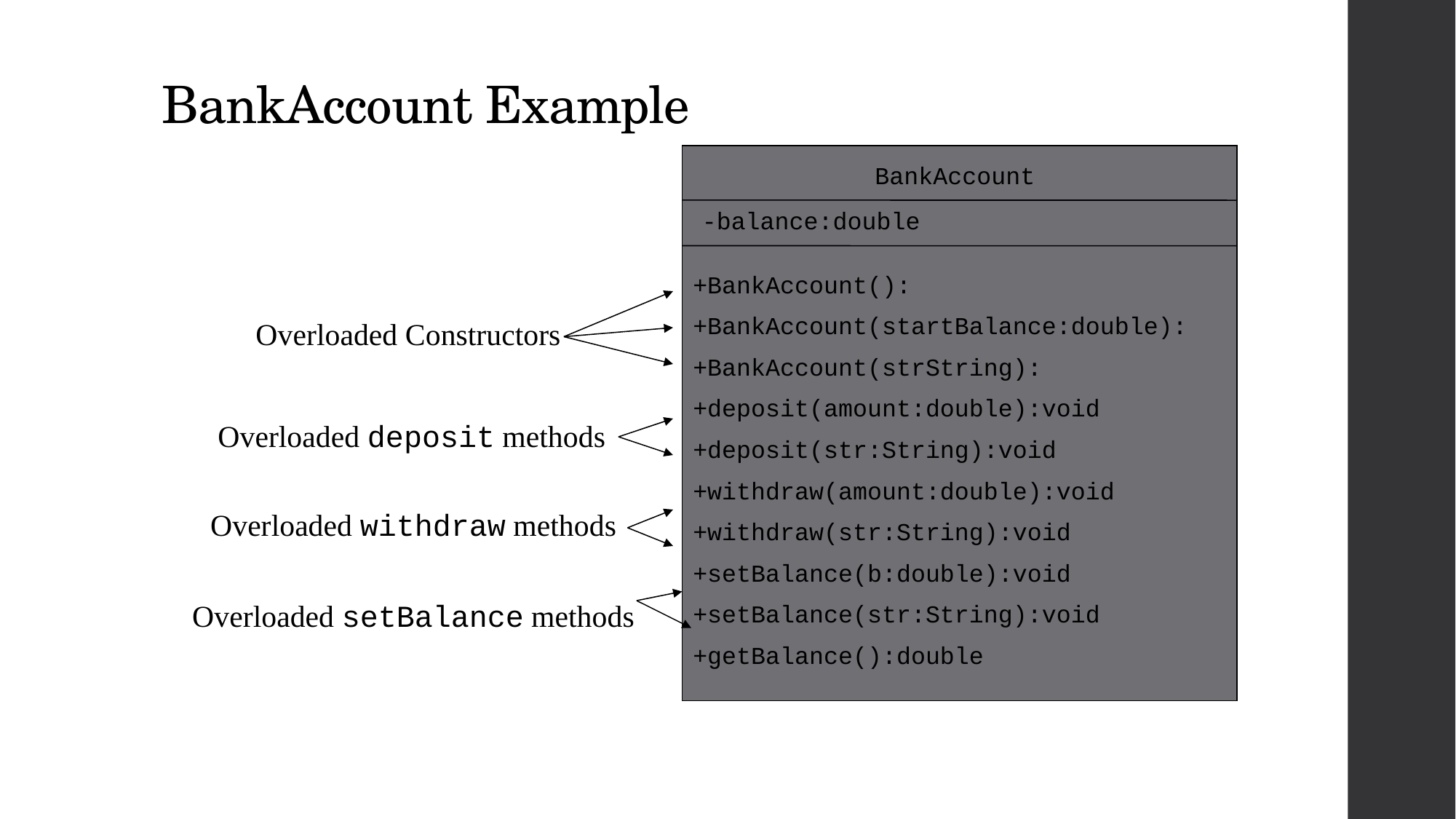

# BankAccount Example

BankAccount

-balance:double

+BankAccount():
+BankAccount(startBalance:double):
+BankAccount(strString):
+deposit(amount:double):void
+deposit(str:String):void
+withdraw(amount:double):void
+withdraw(str:String):void
+setBalance(b:double):void
+setBalance(str:String):void
+getBalance():double

Overloaded Constructors

Overloaded deposit methods

Overloaded withdraw methods

Overloaded setBalance methods